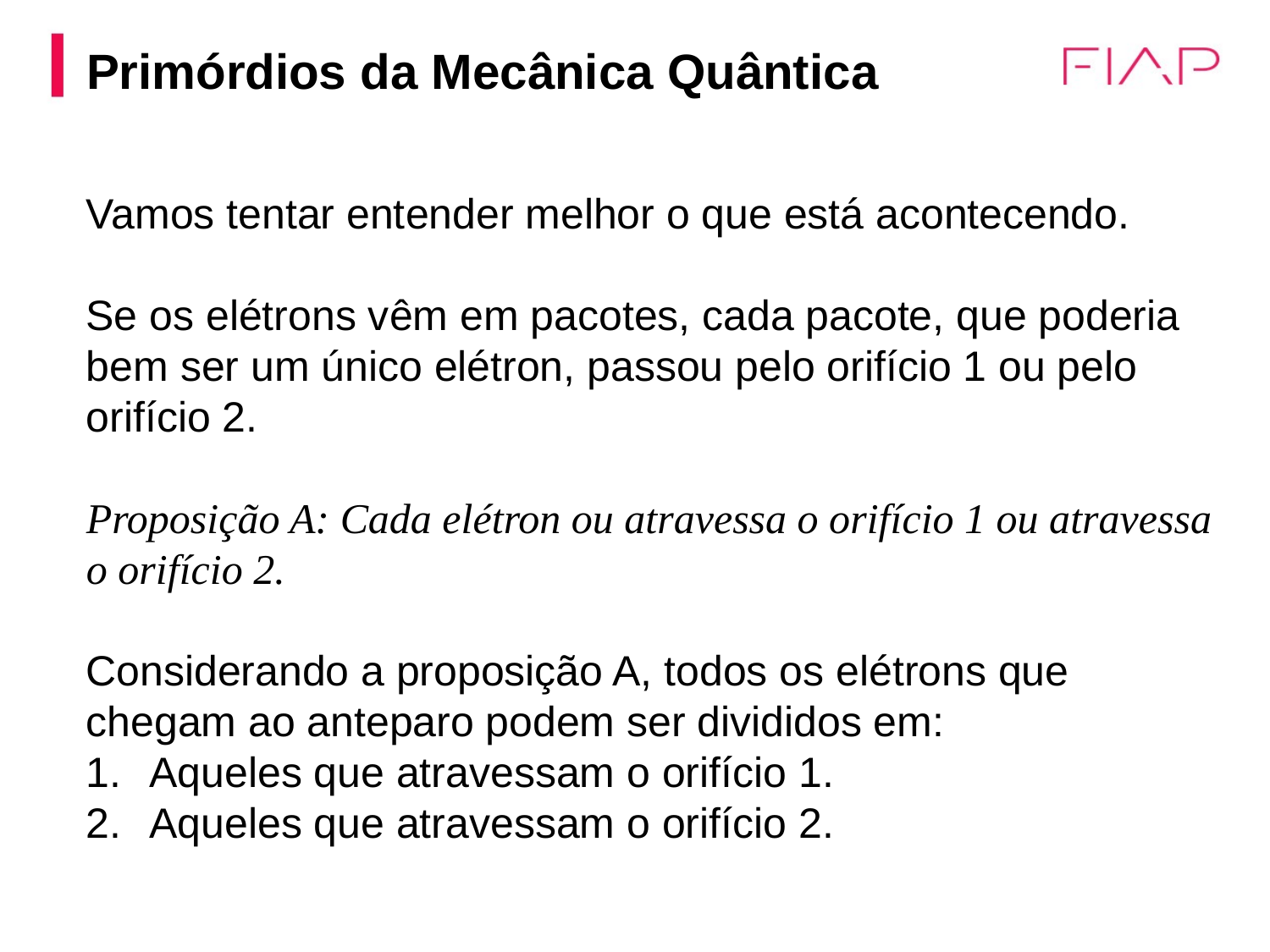

Primórdios da Mecânica Quântica
Vamos tentar entender melhor o que está acontecendo.

Se os elétrons vêm em pacotes, cada pacote, que poderia bem ser um único elétron, passou pelo orifício 1 ou pelo orifício 2.

Proposição A: Cada elétron ou atravessa o orifício 1 ou atravessa o orifício 2.

Considerando a proposição A, todos os elétrons que chegam ao anteparo podem ser divididos em:
Aqueles que atravessam o orifício 1.
Aqueles que atravessam o orifício 2.